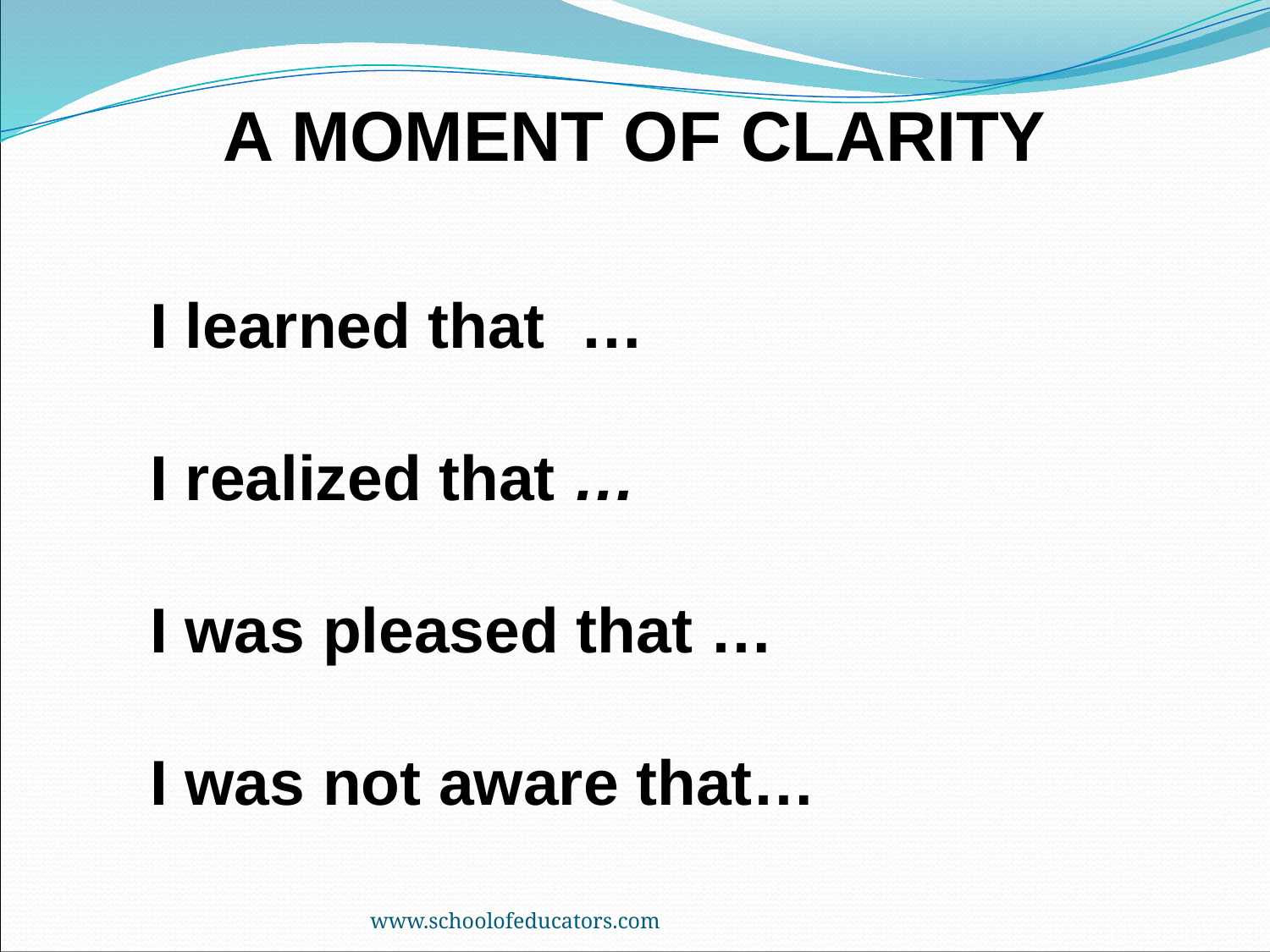

A MOMENT OF CLARITY

I learned that  …

I realized that …

I was pleased that …

I was not aware that…

www.schoolofeducators.com